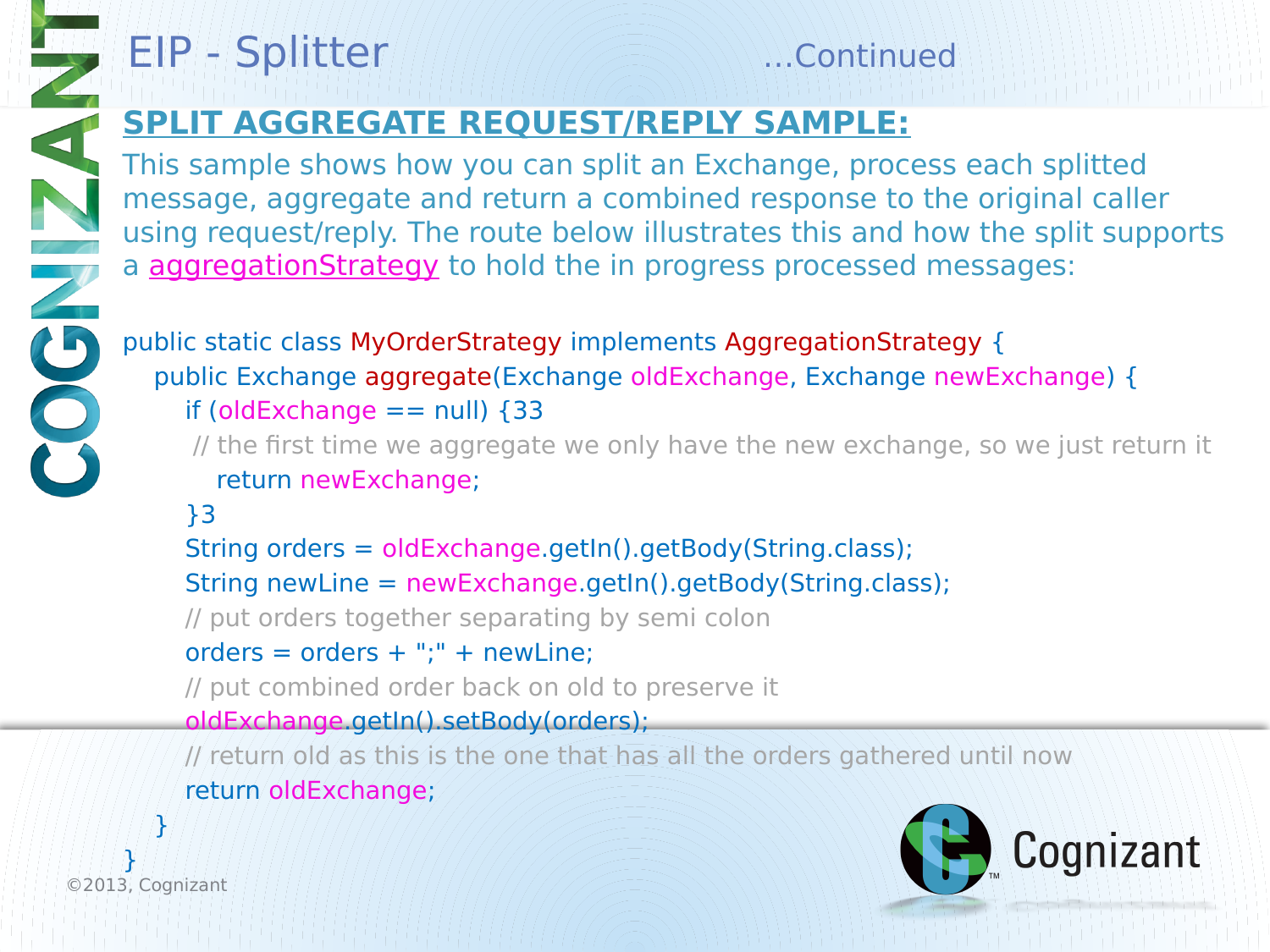

EIP - Splitter			…Continued
SPLIT AGGREGATE REQUEST/REPLY SAMPLE:
This sample shows how you can split an Exchange, process each splitted message, aggregate and return a combined response to the original caller using request/reply. The route below illustrates this and how the split supports a aggregationStrategy to hold the in progress processed messages:

public static class MyOrderStrategy implements AggregationStrategy {
    public Exchange aggregate(Exchange oldExchange, Exchange newExchange) {
        if (oldExchange == null) {33
         // the first time we aggregate we only have the new exchange, so we just return it
            return newExchange;
        }3
        String orders = oldExchange.getIn().getBody(String.class);
        String newLine = newExchange.getIn().getBody(String.class);
        // put orders together separating by semi colon
        orders = orders + ";" + newLine;
        // put combined order back on old to preserve it
        oldExchange.getIn().setBody(orders);
        // return old as this is the one that has all the orders gathered until now
        return oldExchange;
    }
}